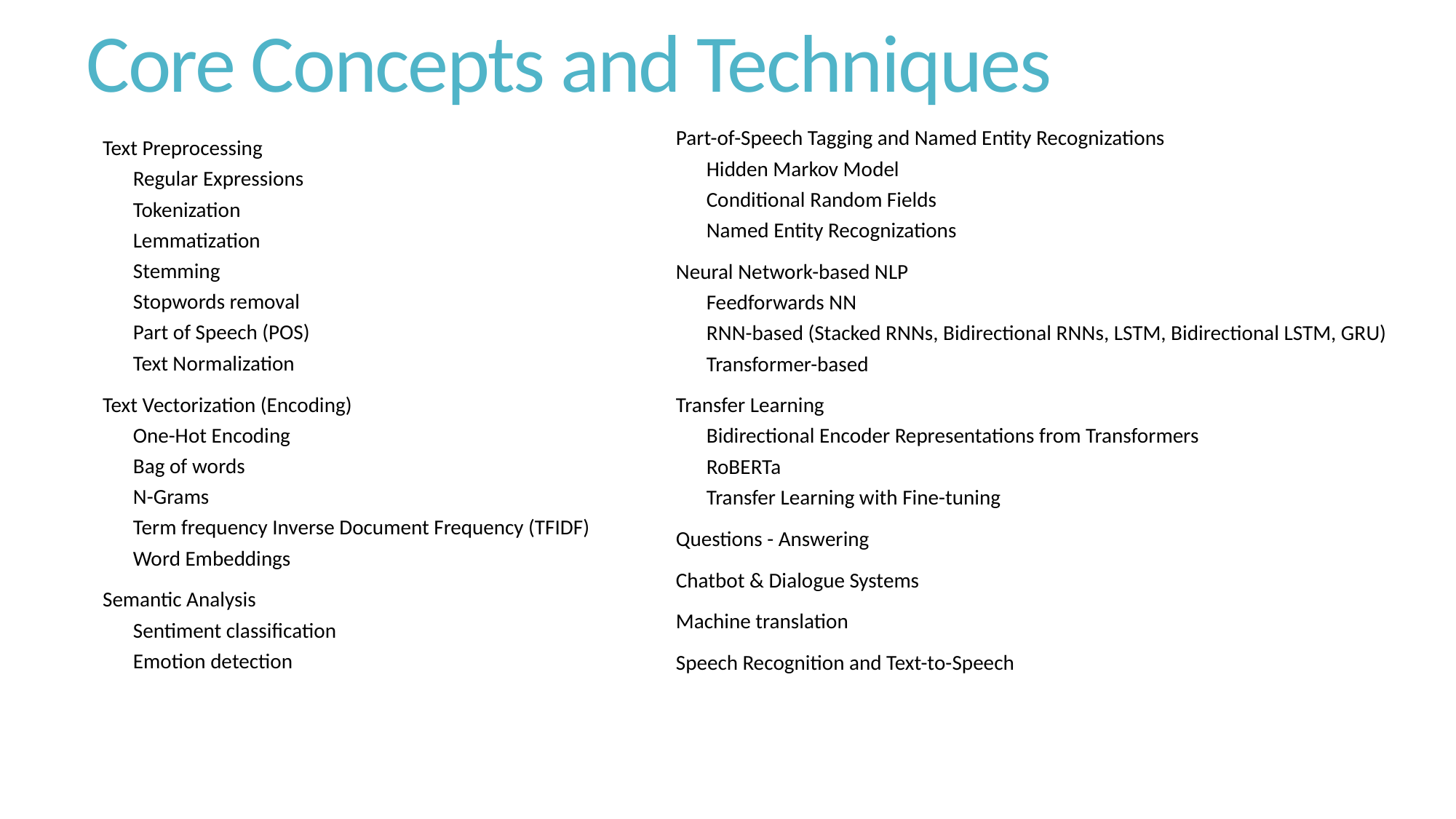

# Core Concepts and Techniques
Part-of-Speech Tagging and Named Entity Recognizations
Hidden Markov Model
Conditional Random Fields
Named Entity Recognizations
Neural Network-based NLP
Feedforwards NN
RNN-based (Stacked RNNs, Bidirectional RNNs, LSTM, Bidirectional LSTM, GRU)
Transformer-based
Transfer Learning
Bidirectional Encoder Representations from Transformers
RoBERTa
Transfer Learning with Fine-tuning
Questions - Answering
Chatbot & Dialogue Systems
Machine translation
Speech Recognition and Text-to-Speech
Text Preprocessing
Regular Expressions
Tokenization
Lemmatization
Stemming
Stopwords removal
Part of Speech (POS)
Text Normalization
Text Vectorization (Encoding)
One-Hot Encoding
Bag of words
N-Grams
Term frequency Inverse Document Frequency (TFIDF)
Word Embeddings
Semantic Analysis
Sentiment classification
Emotion detection